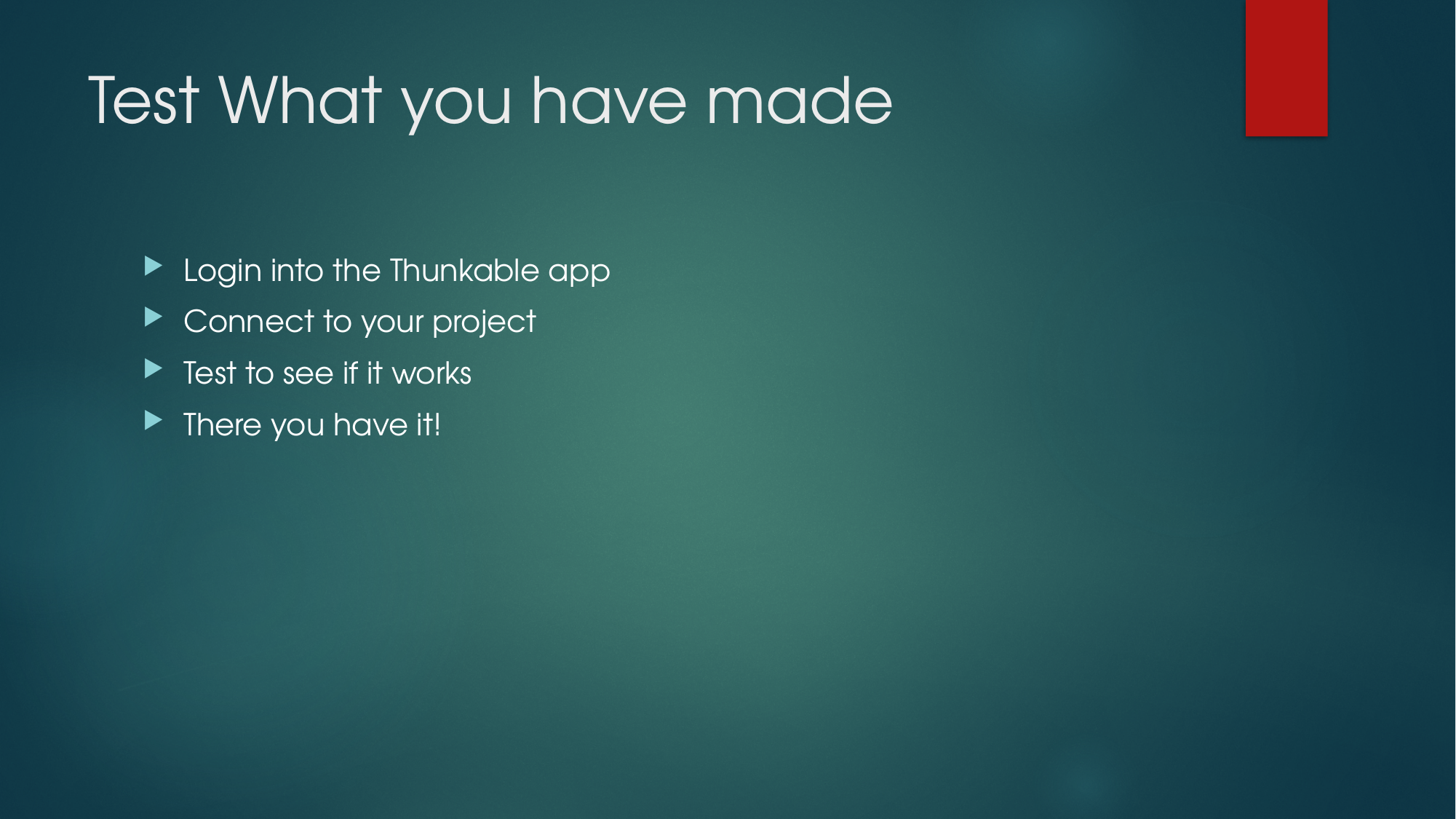

# Test What you have made
Login into the Thunkable app
Connect to your project
Test to see if it works
There you have it!